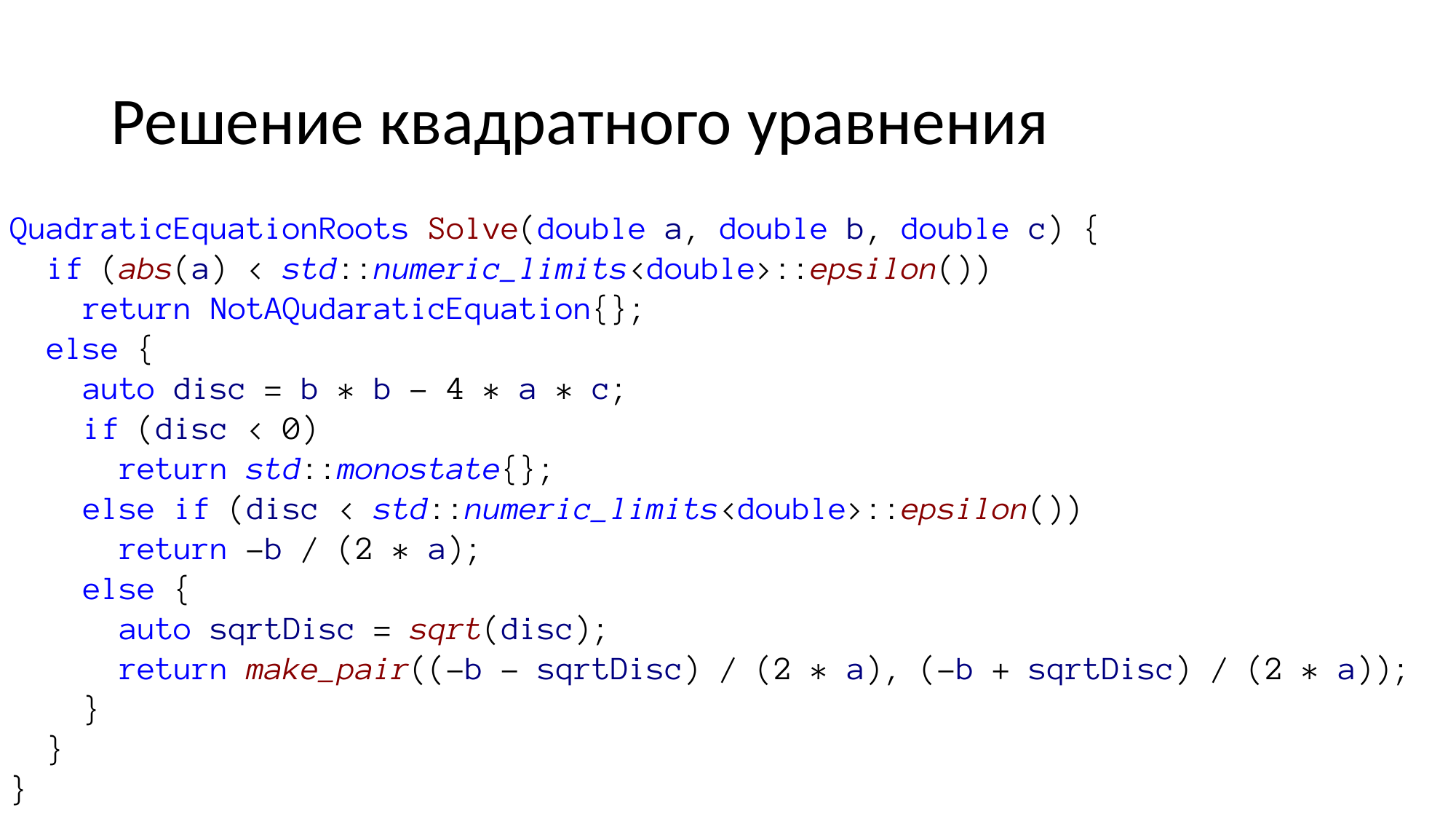

# Решение квадратного уравнения
QuadraticEquationRoots Solve(double a, double b, double c) {
  if (abs(a) < std::numeric_limits<double>::epsilon())
    return NotAQudaraticEquation{};
  else {
    auto disc = b * b - 4 * a * c;
    if (disc < 0)
      return std::monostate{};
    else if (disc < std::numeric_limits<double>::epsilon())
      return -b / (2 * a);
    else {
      auto sqrtDisc = sqrt(disc);
      return make_pair((-b - sqrtDisc) / (2 * a), (-b + sqrtDisc) / (2 * a));
    }
  }
}